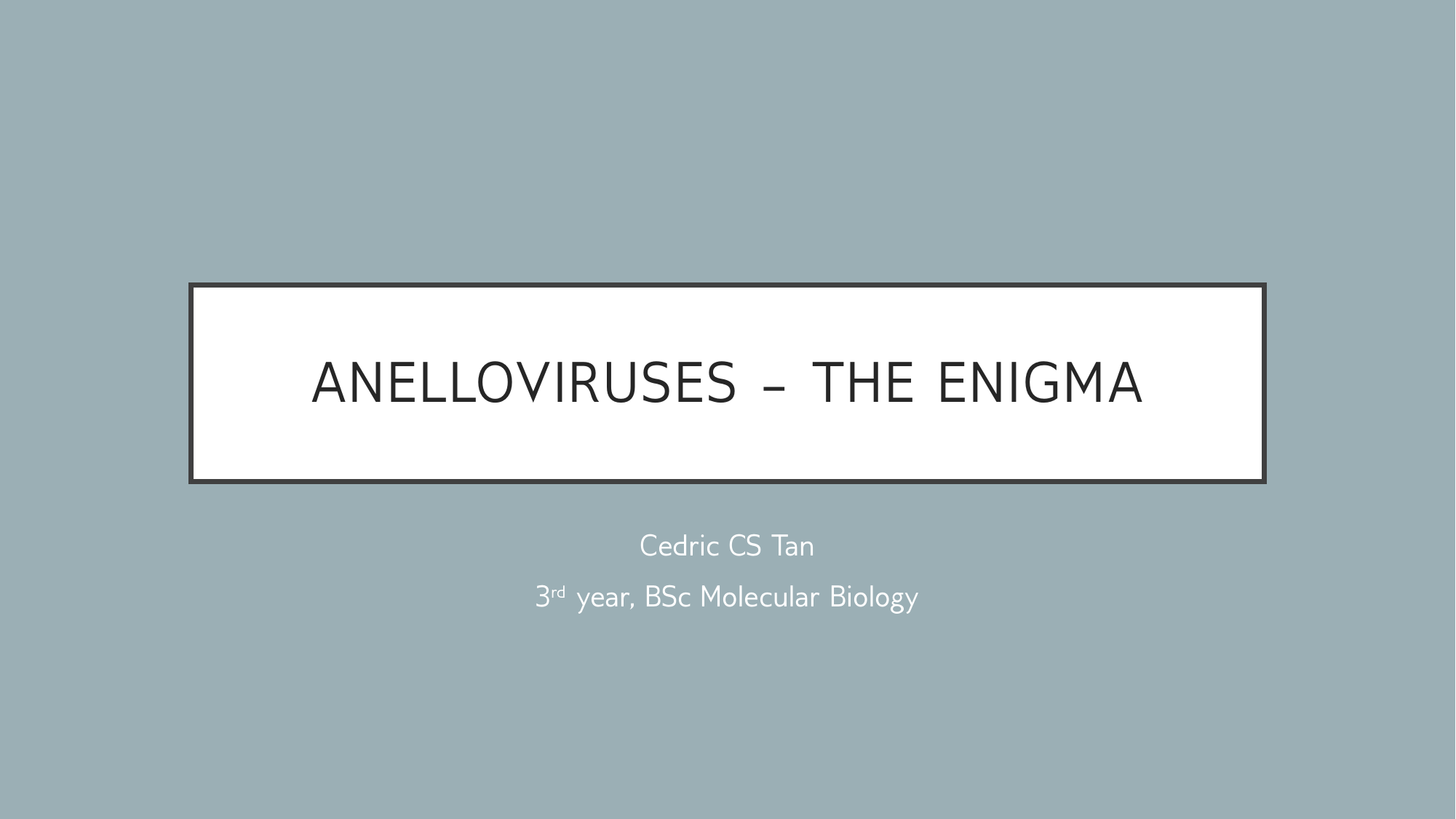

# Anelloviruses – The Enigma
Cedric CS Tan
3rd  year, BSc Molecular Biology